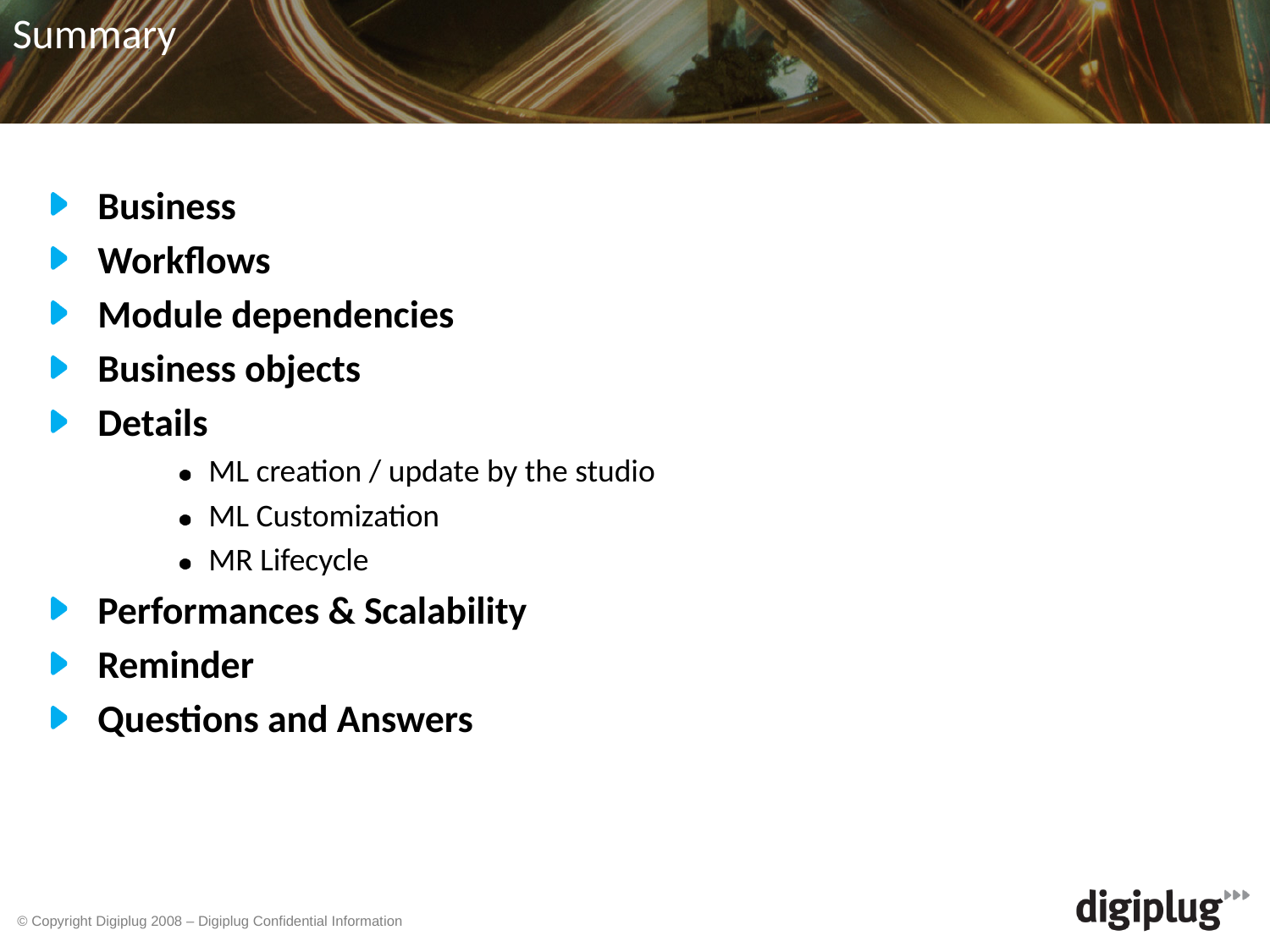

Summary

Business
Workflows
Module dependencies
Business objects
Details
ML creation / update by the studio
ML Customization
MR Lifecycle
Performances & Scalability
Reminder
Questions and Answers